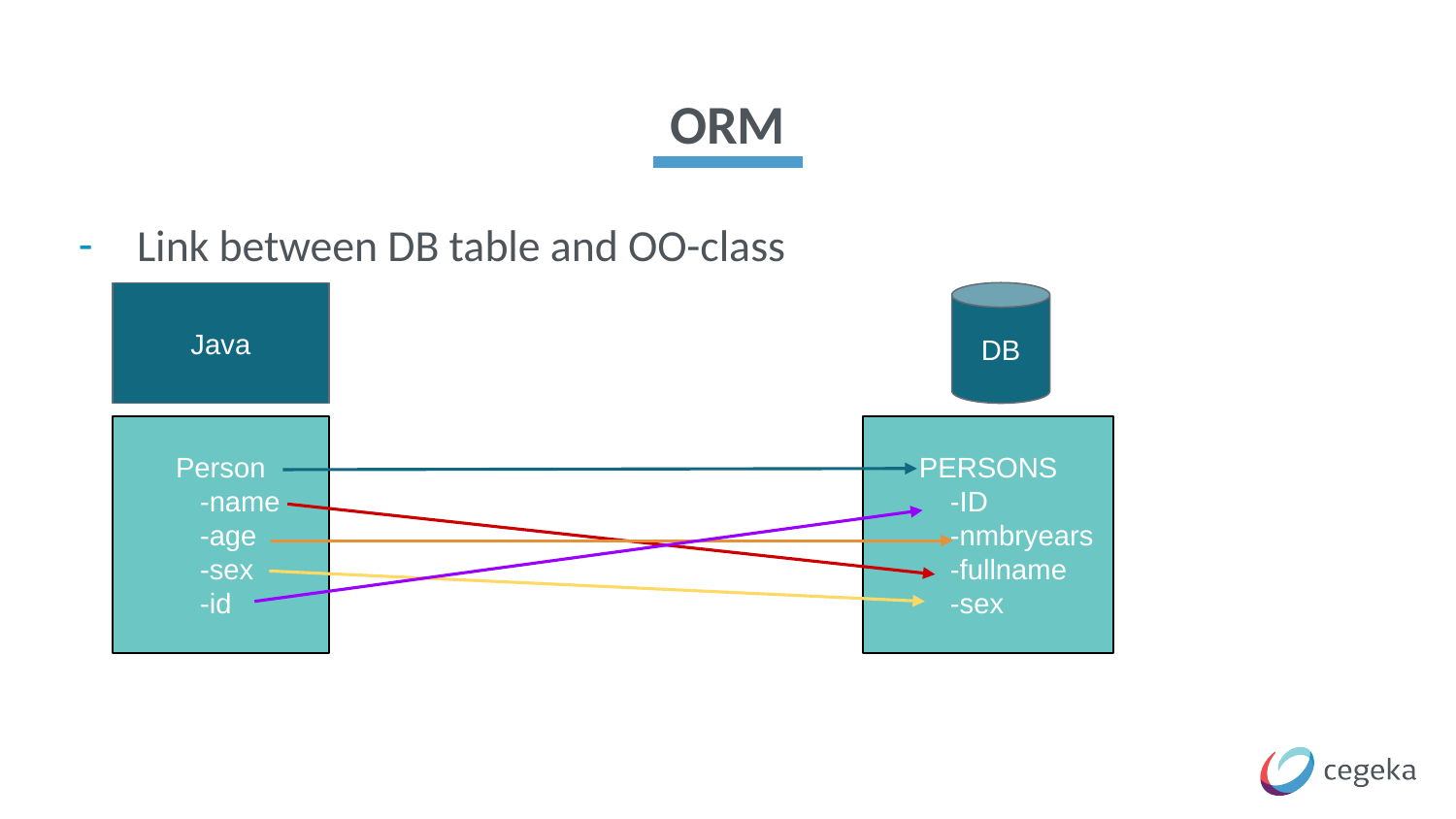

# ORM
Link between DB table and OO-class

Java
DB
Person
-name
-age
-sex
-id
PERSONS
-ID
-nmbryears
-fullname
-sex